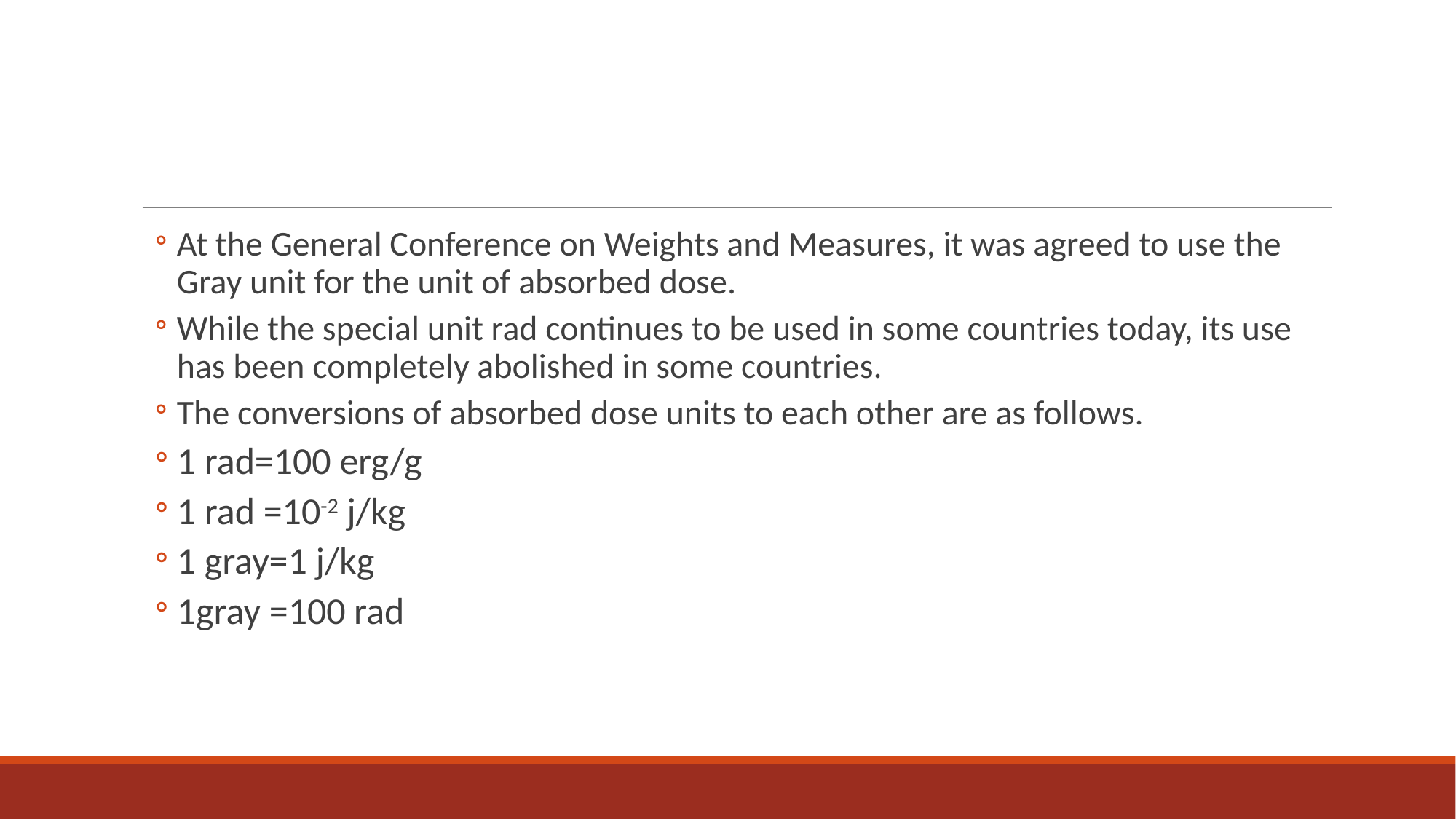

#
At the General Conference on Weights and Measures, it was agreed to use the Gray unit for the unit of absorbed dose.
While the special unit rad continues to be used in some countries today, its use has been completely abolished in some countries.
The conversions of absorbed dose units to each other are as follows.
1 rad=100 erg/g
1 rad =10-2 j/kg
1 gray=1 j/kg
1gray =100 rad